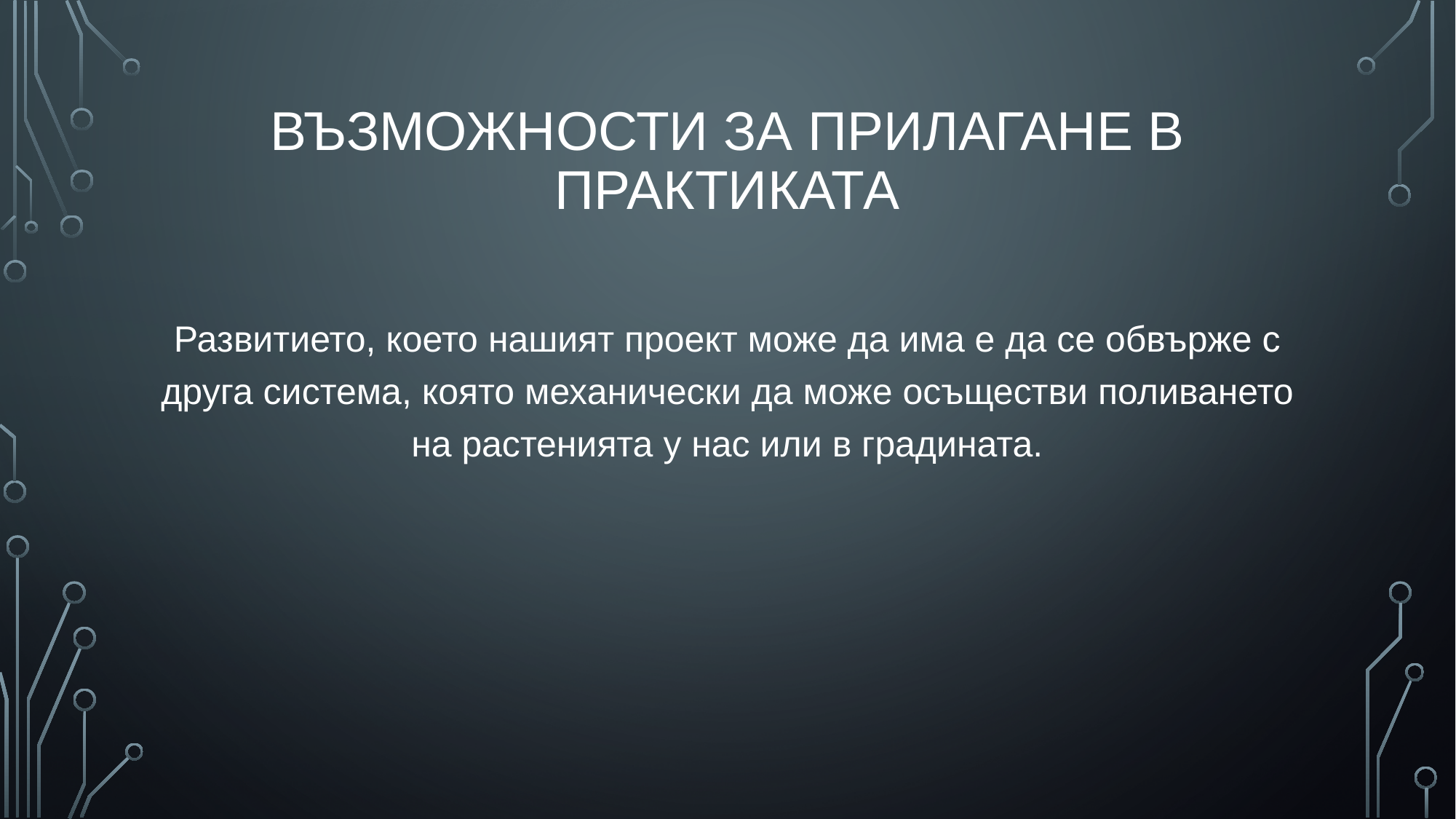

# Възможности за прилагане в практиката
Развитието, което нашият проект може да има е да се обвърже с друга система, която механически да може осъществи поливането на растенията у нас или в градината.